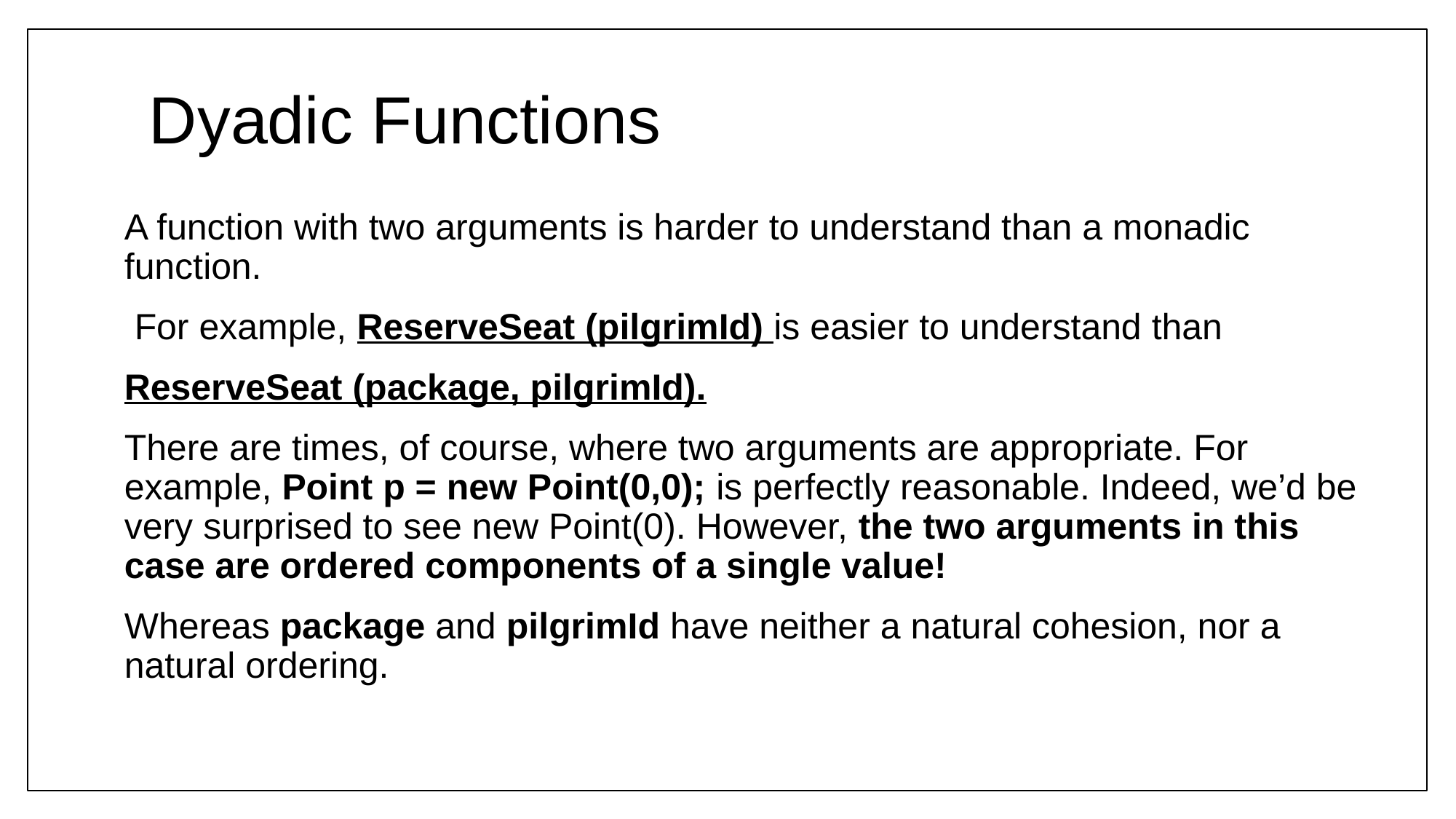

# Dyadic Functions
A function with two arguments is harder to understand than a monadic function.
 For example, ReserveSeat (pilgrimId) is easier to understand than
ReserveSeat (package, pilgrimId).
There are times, of course, where two arguments are appropriate. For example, Point p = new Point(0,0); is perfectly reasonable. Indeed, we’d be very surprised to see new Point(0). However, the two arguments in this case are ordered components of a single value!
Whereas package and pilgrimId have neither a natural cohesion, nor a natural ordering.